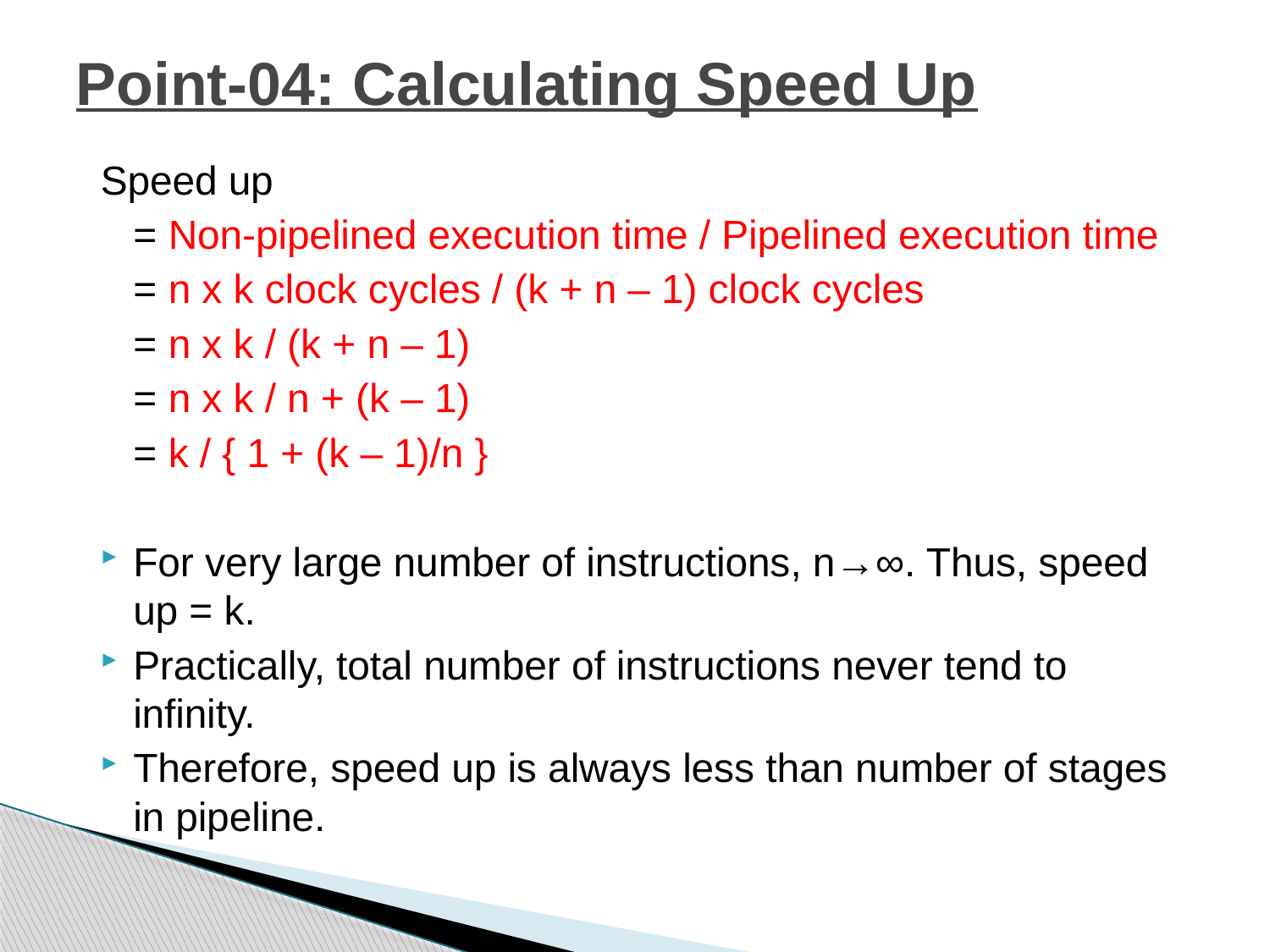

# Point-04: Calculating Speed Up
Speed up
	= Non-pipelined execution time / Pipelined execution time
	= n x k clock cycles / (k + n – 1) clock cycles
	= n x k / (k + n – 1)
	= n x k / n + (k – 1)
	= k / { 1 + (k – 1)/n }

For very large number of instructions, n→∞. Thus, speed up = k.
Practically, total number of instructions never tend to infinity.
Therefore, speed up is always less than number of stages in pipeline.